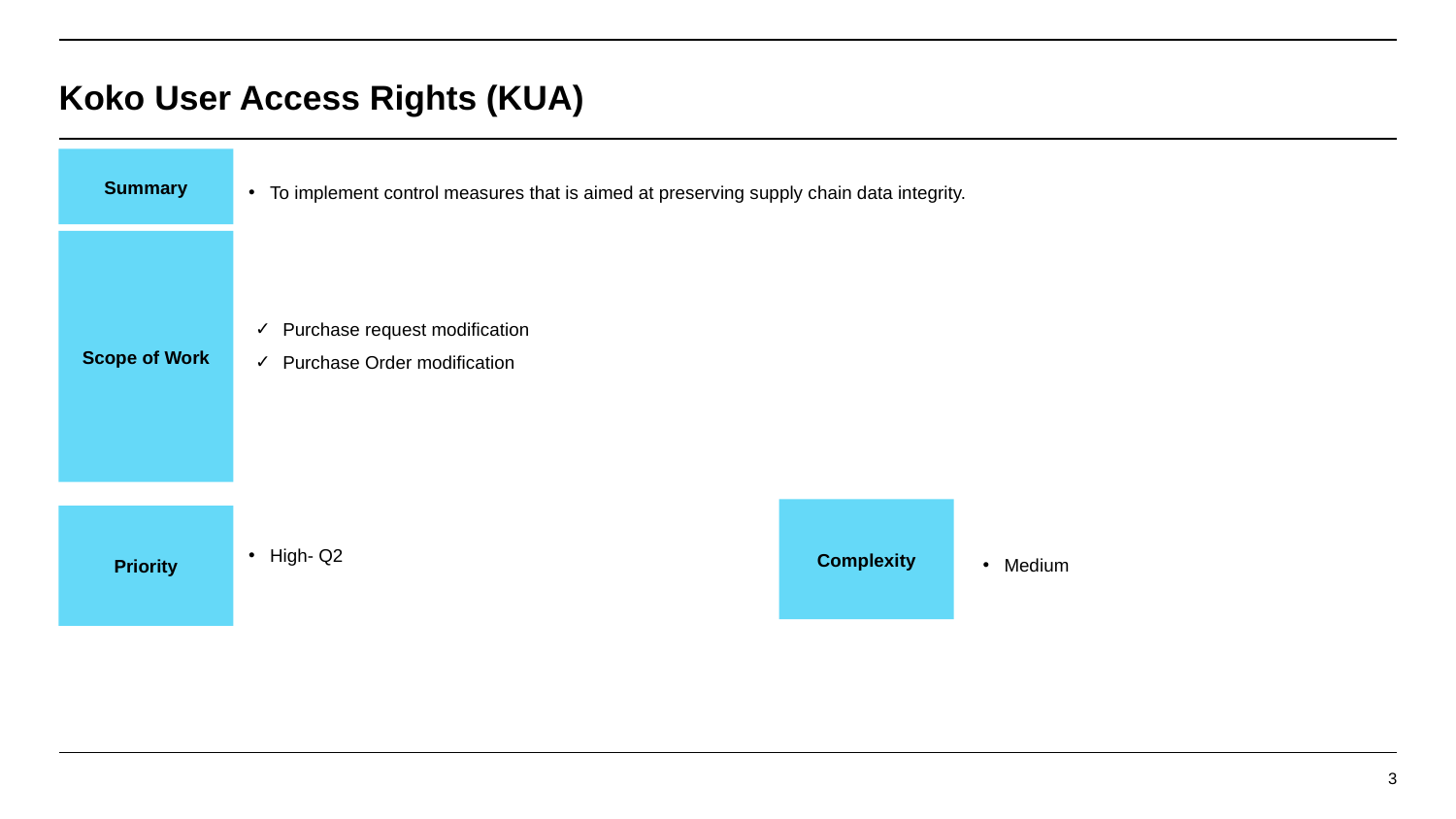

# Koko User Access Rights (KUA)
Summary
To implement control measures that is aimed at preserving supply chain data integrity.
Purchase request modification
Purchase Order modification

Scope of Work
Complexity
Medium
Priority
High- Q2

3